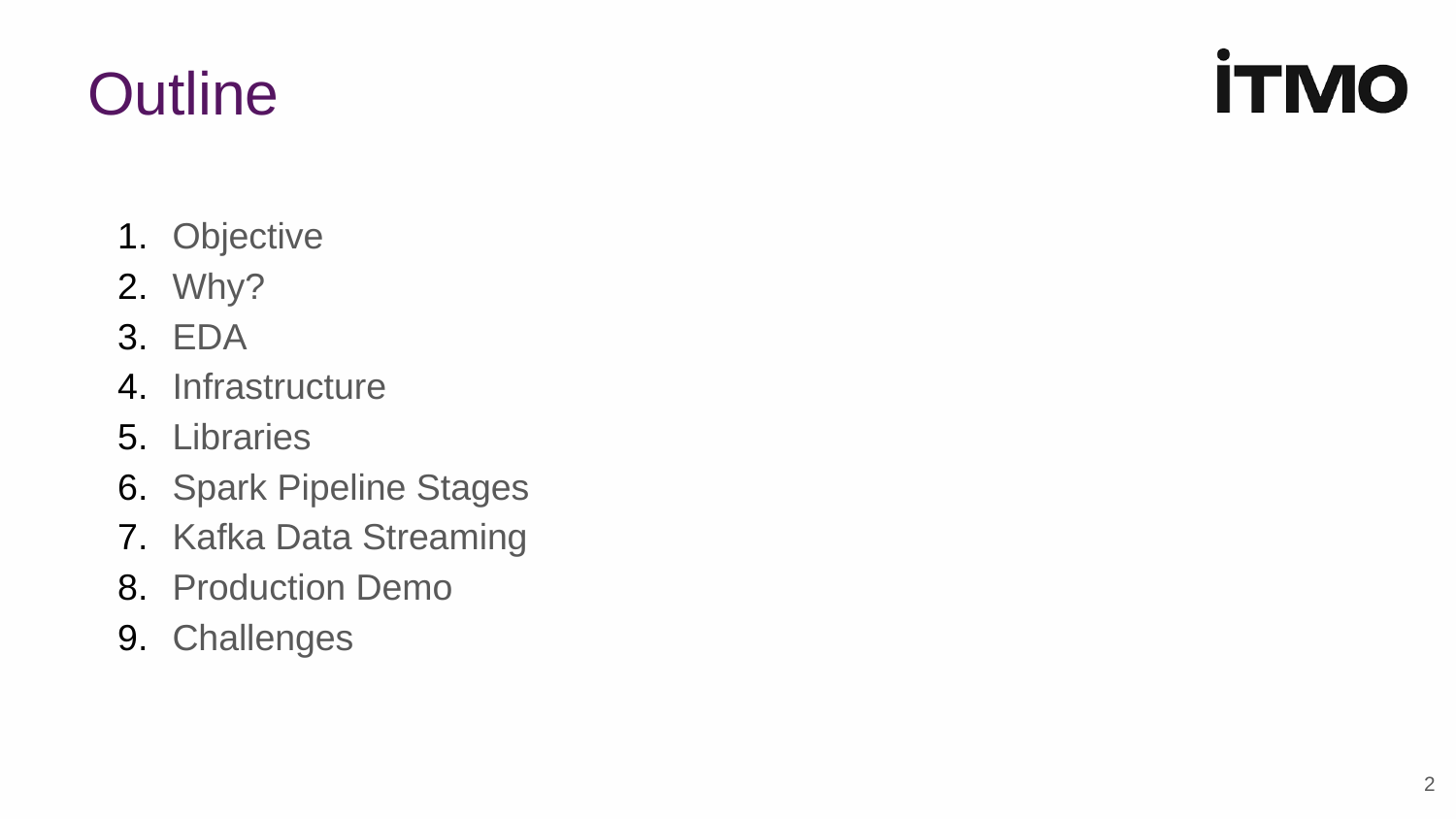

# Outline
Objective
Why?
EDA
Infrastructure
Libraries
Spark Pipeline Stages
Kafka Data Streaming
Production Demo
Challenges
2